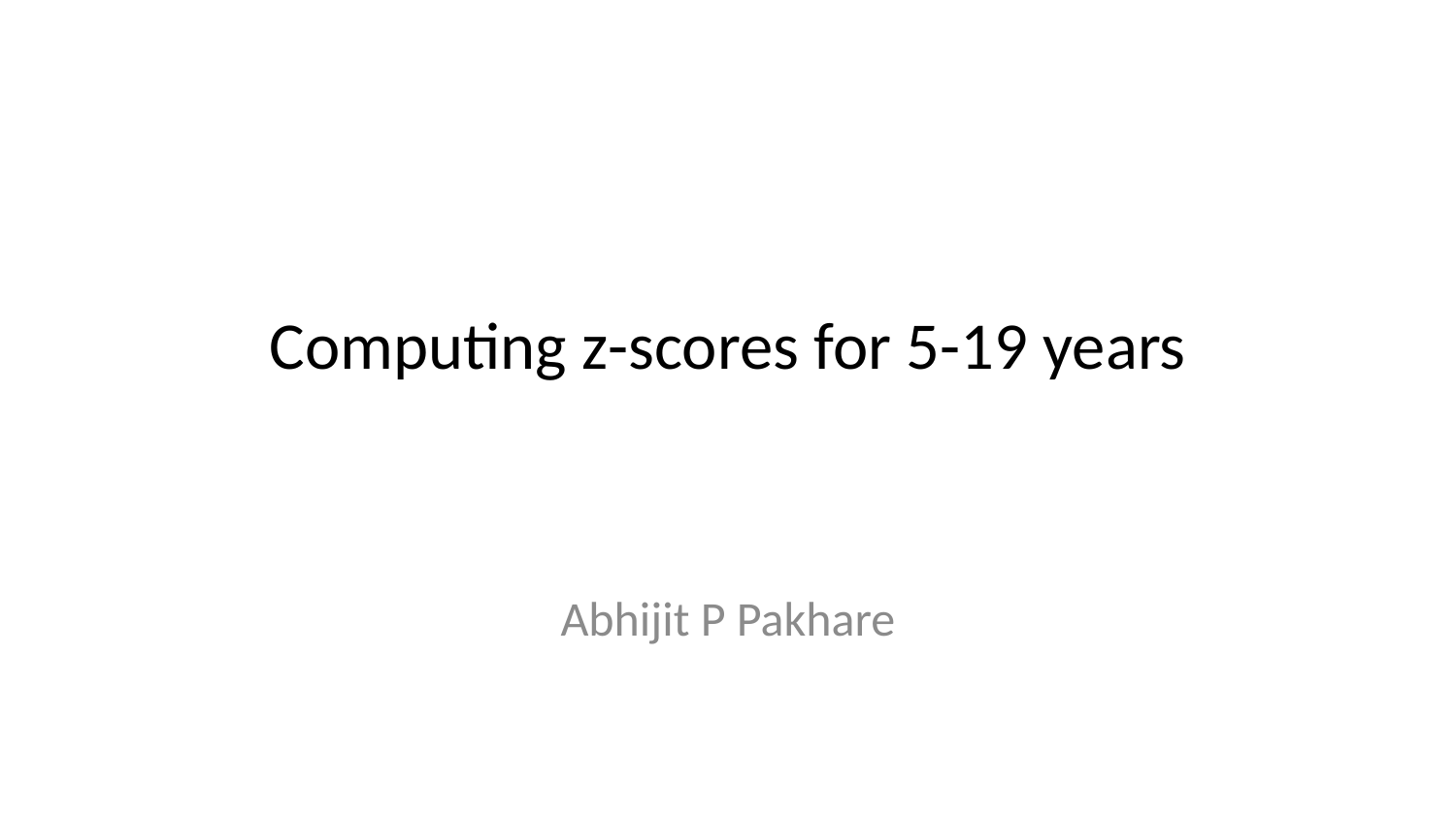

# Computing z-scores for 5-19 years
Abhijit P Pakhare